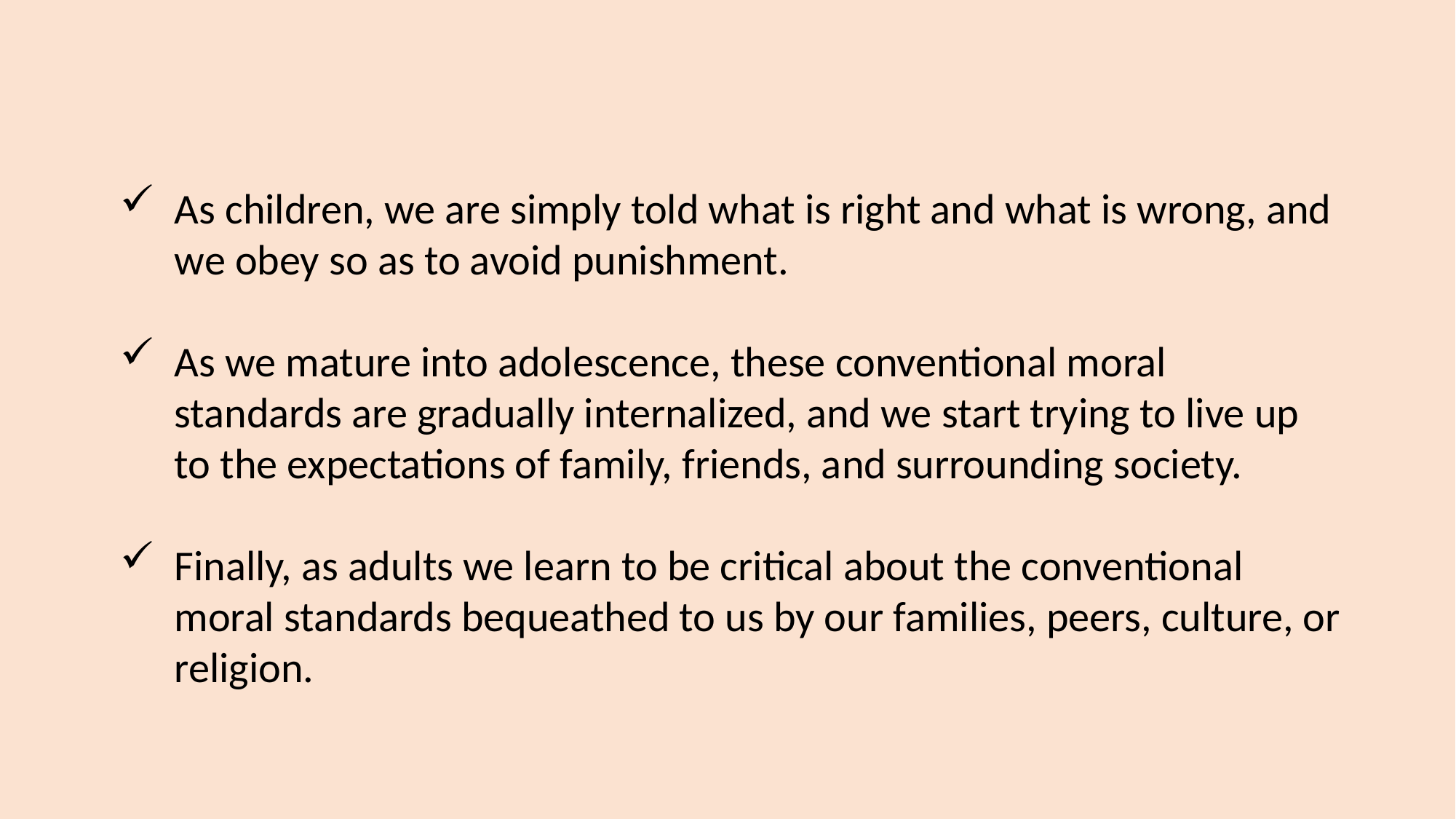

As children, we are simply told what is right and what is wrong, and we obey so as to avoid punishment.

As we mature into adolescence, these conventional moral standards are gradually internalized, and we start trying to live up to the expectations of family, friends, and surrounding society.

Finally, as adults we learn to be critical about the conventional moral standards bequeathed to us by our families, peers, culture, or religion.